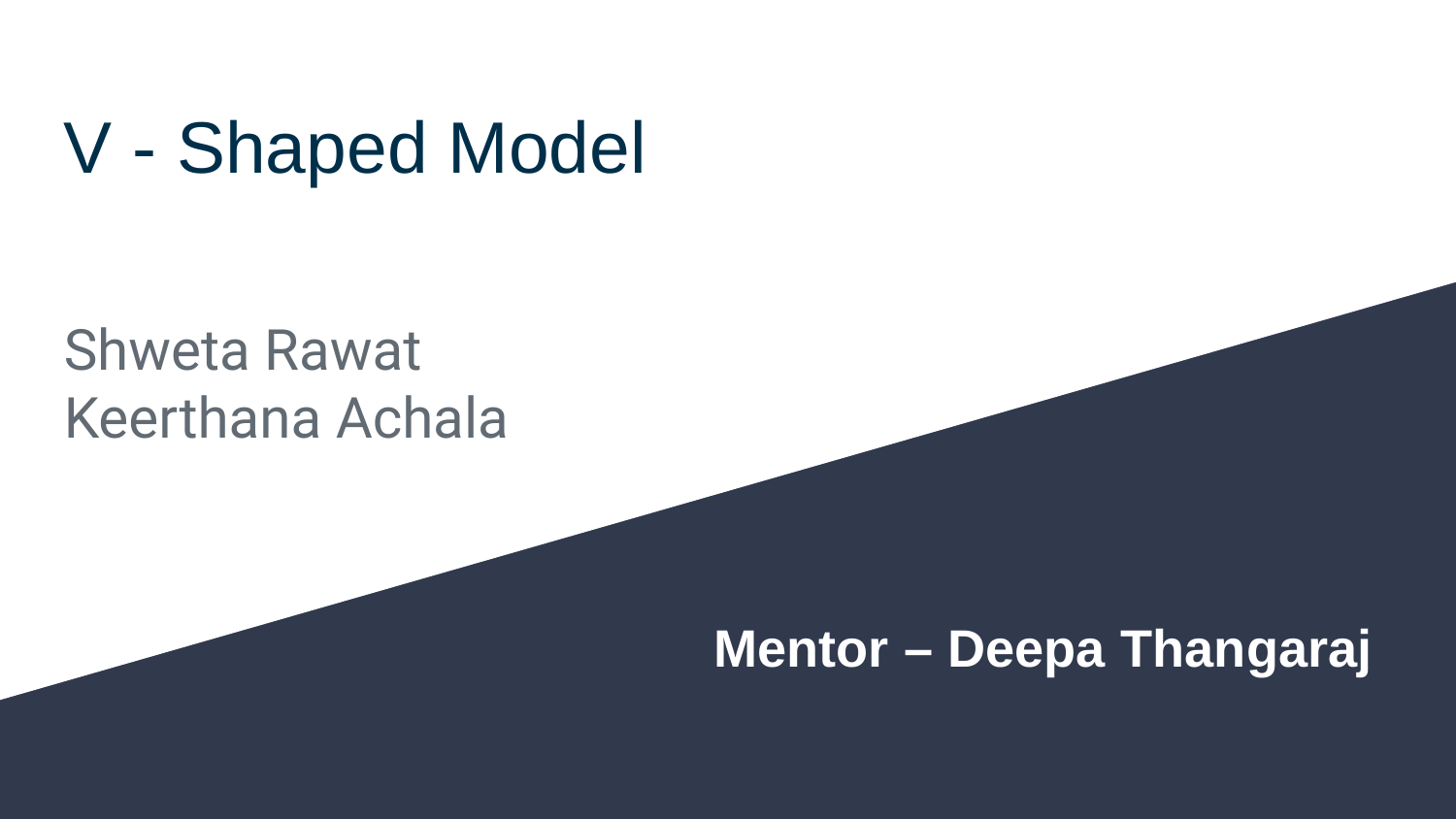

V - Shaped Model
Shweta Rawat
Keerthana Achala
Mentor – Deepa Thangaraj